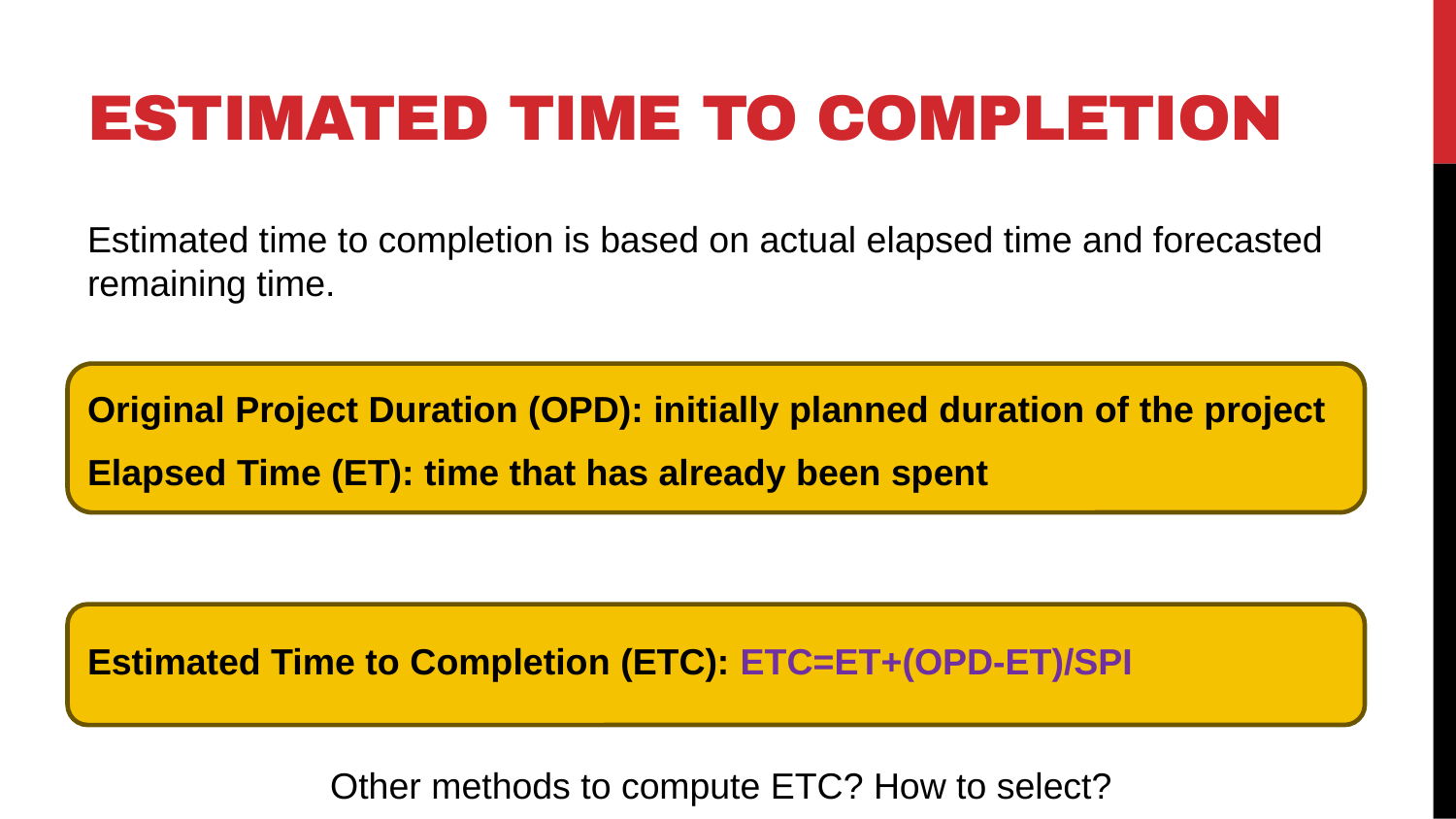

# Estimated time to completion
Estimated time to completion is based on actual elapsed time and forecasted remaining time.

Original Project Duration (OPD): initially planned duration of the project
Elapsed Time (ET): time that has already been spent

Estimated Time to Completion (ETC): ETC=ET+(OPD-ET)/SPI

Other methods to compute ETC? How to select?